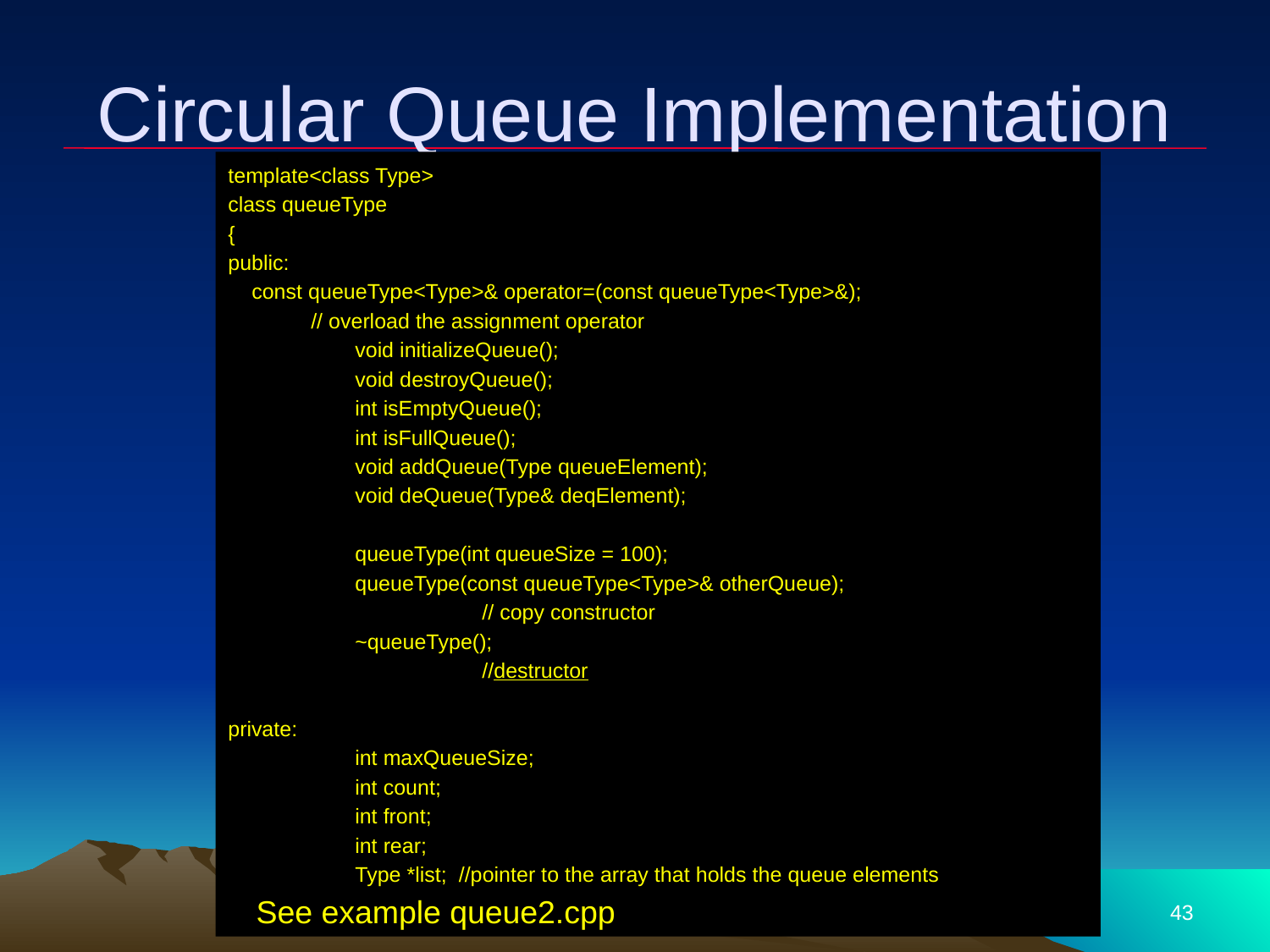

# Circular Queue Implementation
template<class Type>
class queueType
{
public:
    const queueType<Type>& operator=(const queueType<Type>&);
              // overload the assignment operator
	void initializeQueue();
	void destroyQueue();
	int isEmptyQueue();
	int isFullQueue();
	void addQueue(Type queueElement);
	void deQueue(Type& deqElement);

	queueType(int queueSize = 100);
	queueType(const queueType<Type>& otherQueue);
		// copy constructor
	~queueType();
		//destructor

private:
	int maxQueueSize;
	int count;
	int front;
 	int rear;
	Type *list;  //pointer to the array that holds the queue elements
}; See example queue2.cpp
43